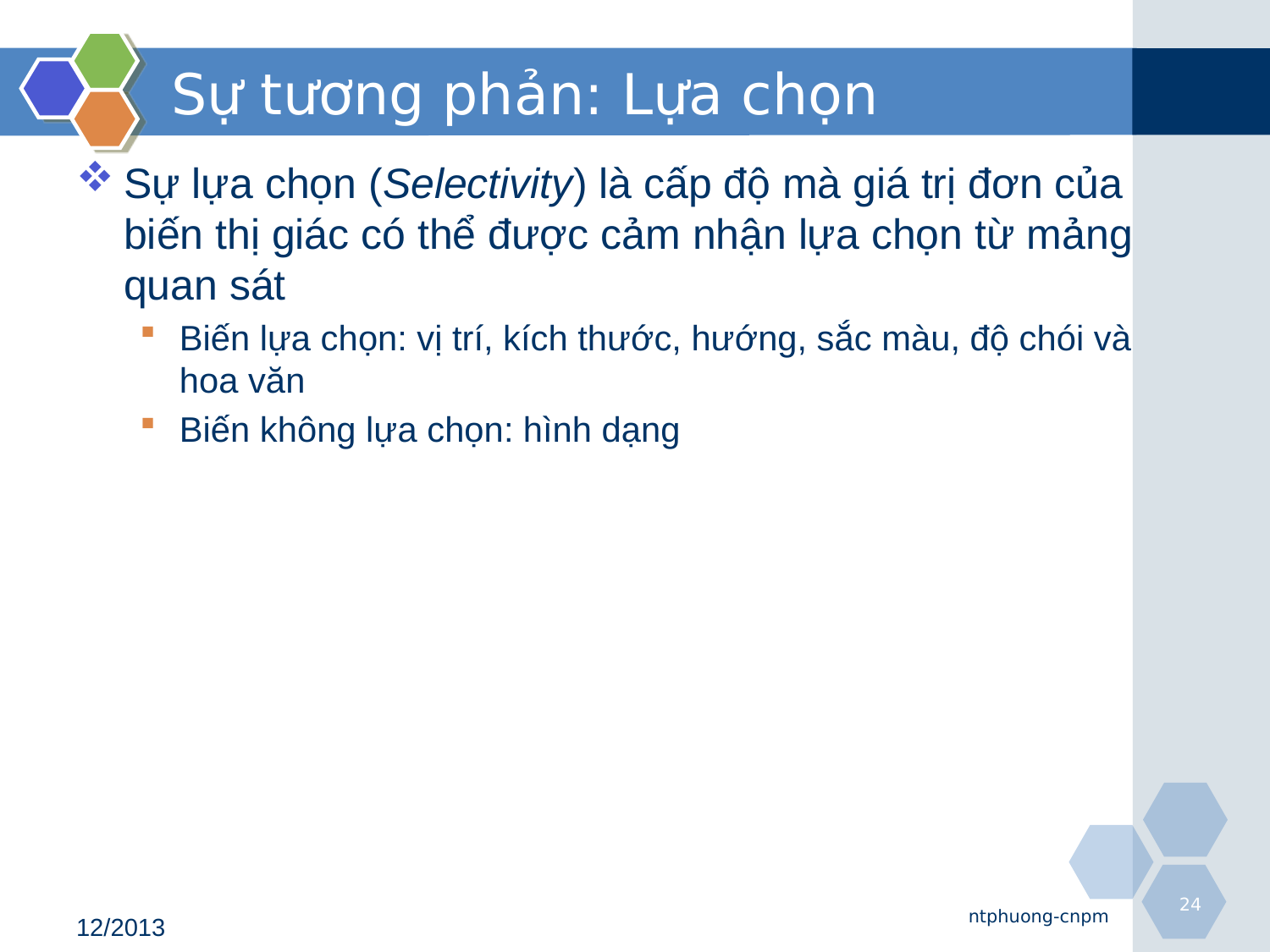

# Sự tương phản: Lựa chọn
Sự lựa chọn (Selectivity) là cấp độ mà giá trị đơn của biến thị giác có thể được cảm nhận lựa chọn từ mảng quan sát
Biến lựa chọn: vị trí, kích thước, hướng, sắc màu, độ chói và hoa văn
Biến không lựa chọn: hình dạng

24
ntphuong-cnpm
12/2013